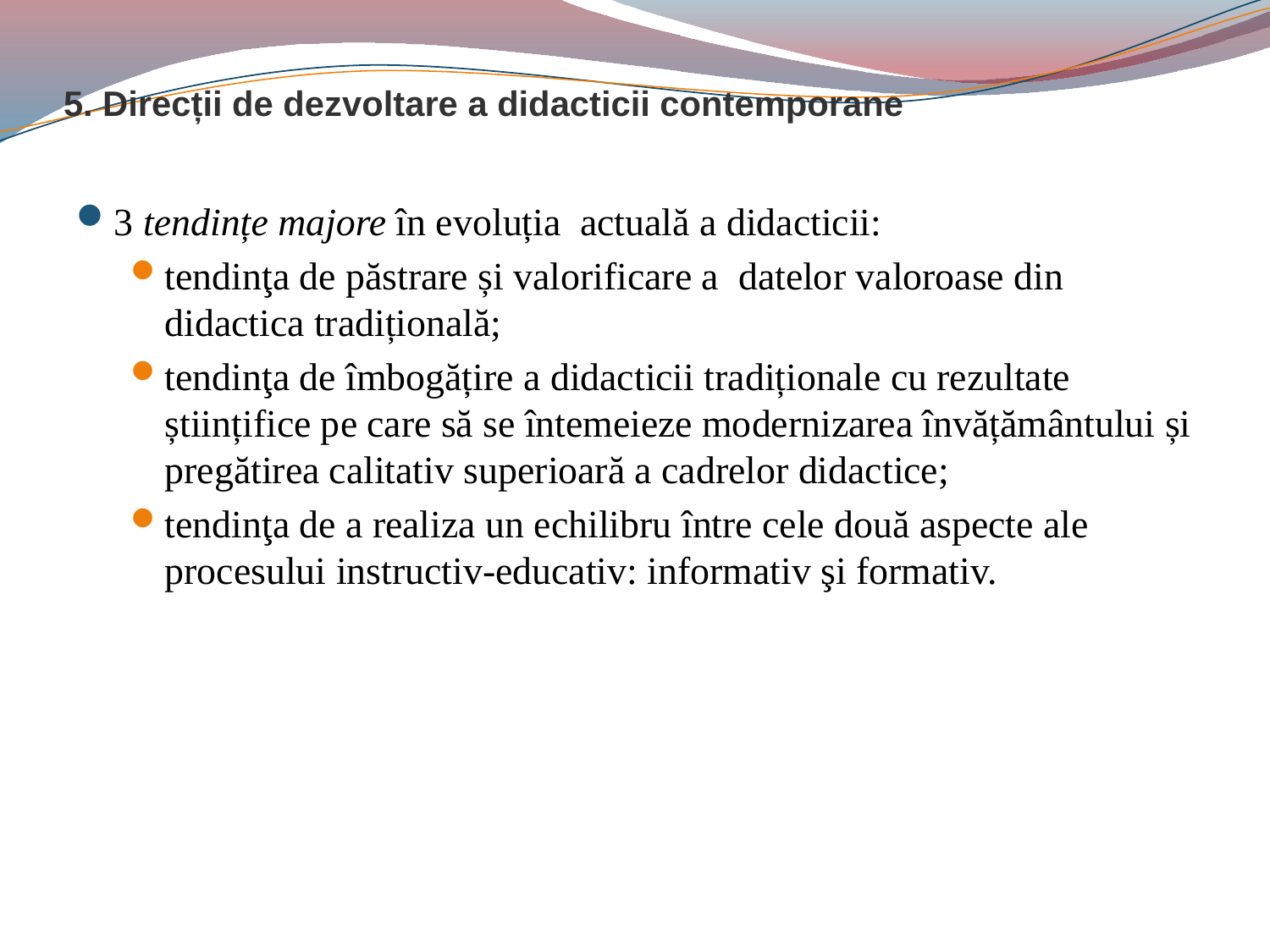

# 5. Direcții de dezvoltare a didacticii contemporane

3 tendințe majore în evoluția  actuală a didacticii:
tendinţa de păstrare și valorificare a  datelor valoroase din didactica tradițională;
tendinţa de îmbogățire a didacticii tradiționale cu rezultate științifice pe care să se întemeieze modernizarea învățământului și pregătirea calitativ superioară a cadrelor didactice;
tendinţa de a realiza un echilibru între cele două aspecte ale procesului instructiv-educativ: informativ şi formativ.